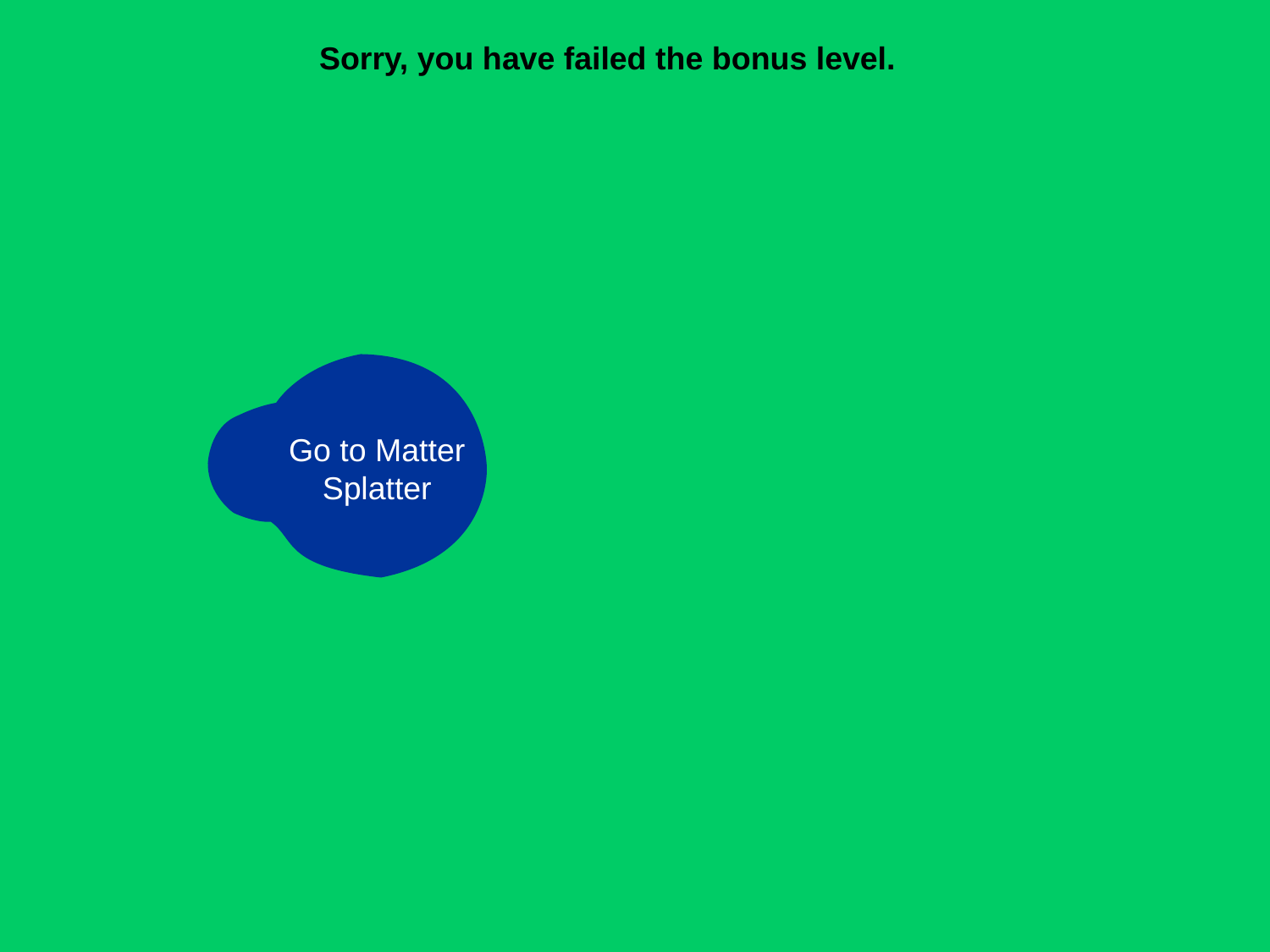

Sorry, you have failed the bonus level.

Go to Matter Splatter